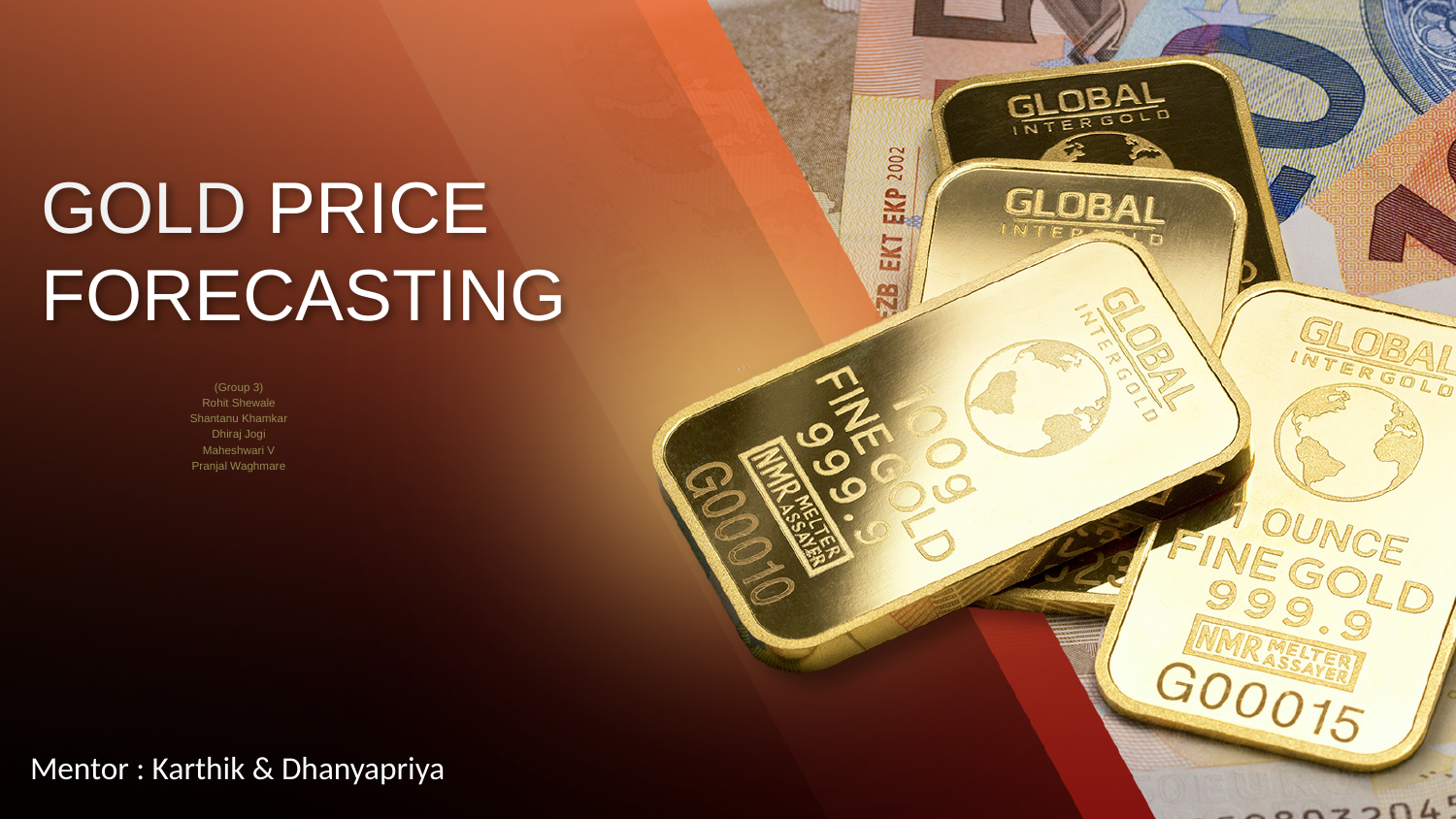

# GOLD PRICE FORECASTING
(Group 3)
Rohit Shewale
Shantanu Khamkar
Dhiraj Jogi
Maheshwari V
Pranjal Waghmare

Mentor : Karthik & Dhanyapriya